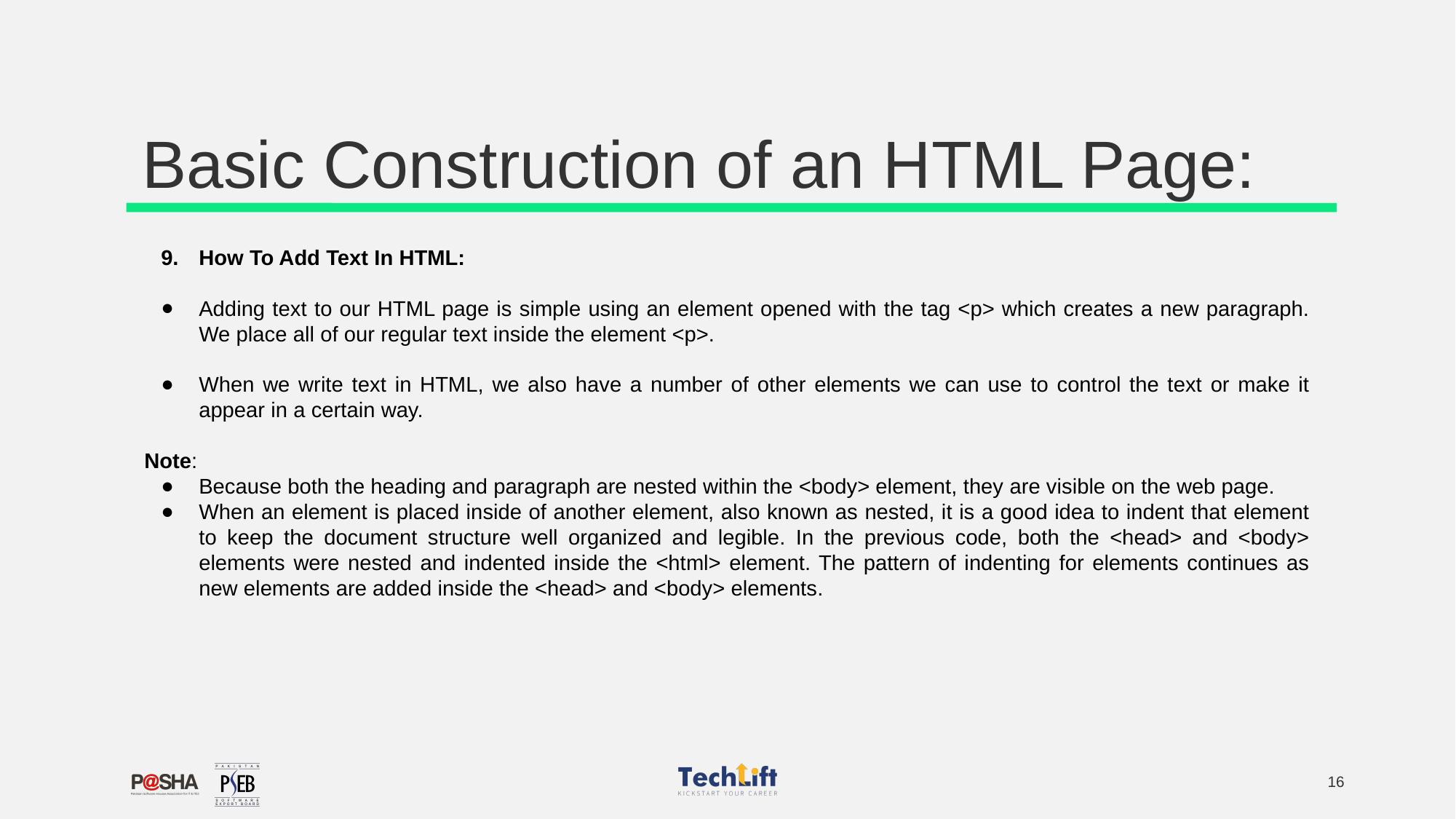

# Basic Construction of an HTML Page:
How To Add Text In HTML:

Adding text to our HTML page is simple using an element opened with the tag <p> which creates a new paragraph. We place all of our regular text inside the element <p>.

When we write text in HTML, we also have a number of other elements we can use to control the text or make it appear in a certain way.

Note:
Because both the heading and paragraph are nested within the <body> element, they are visible on the web page.
When an element is placed inside of another element, also known as nested, it is a good idea to indent that element to keep the document structure well organized and legible. In the previous code, both the <head> and <body> elements were nested and indented inside the <html> element. The pattern of indenting for elements continues as new elements are added inside the <head> and <body> elements.

16